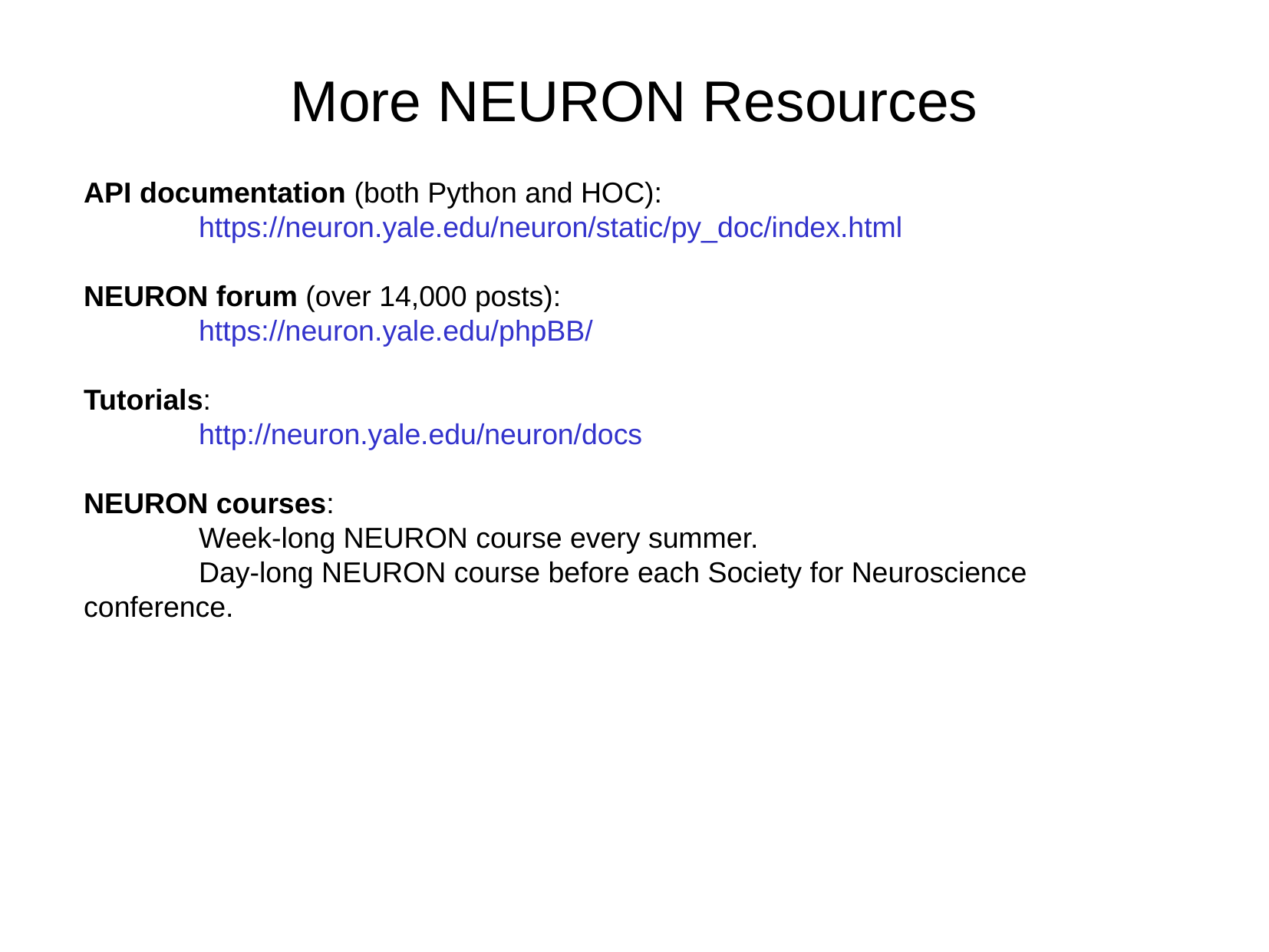

More NEURON Resources
API documentation (both Python and HOC):
 	https://neuron.yale.edu/neuron/static/py_doc/index.html

NEURON forum (over 14,000 posts):
	https://neuron.yale.edu/phpBB/

Tutorials:
	http://neuron.yale.edu/neuron/docs

NEURON courses:
	Week-long NEURON course every summer.
	Day-long NEURON course before each Society for Neuroscience conference.